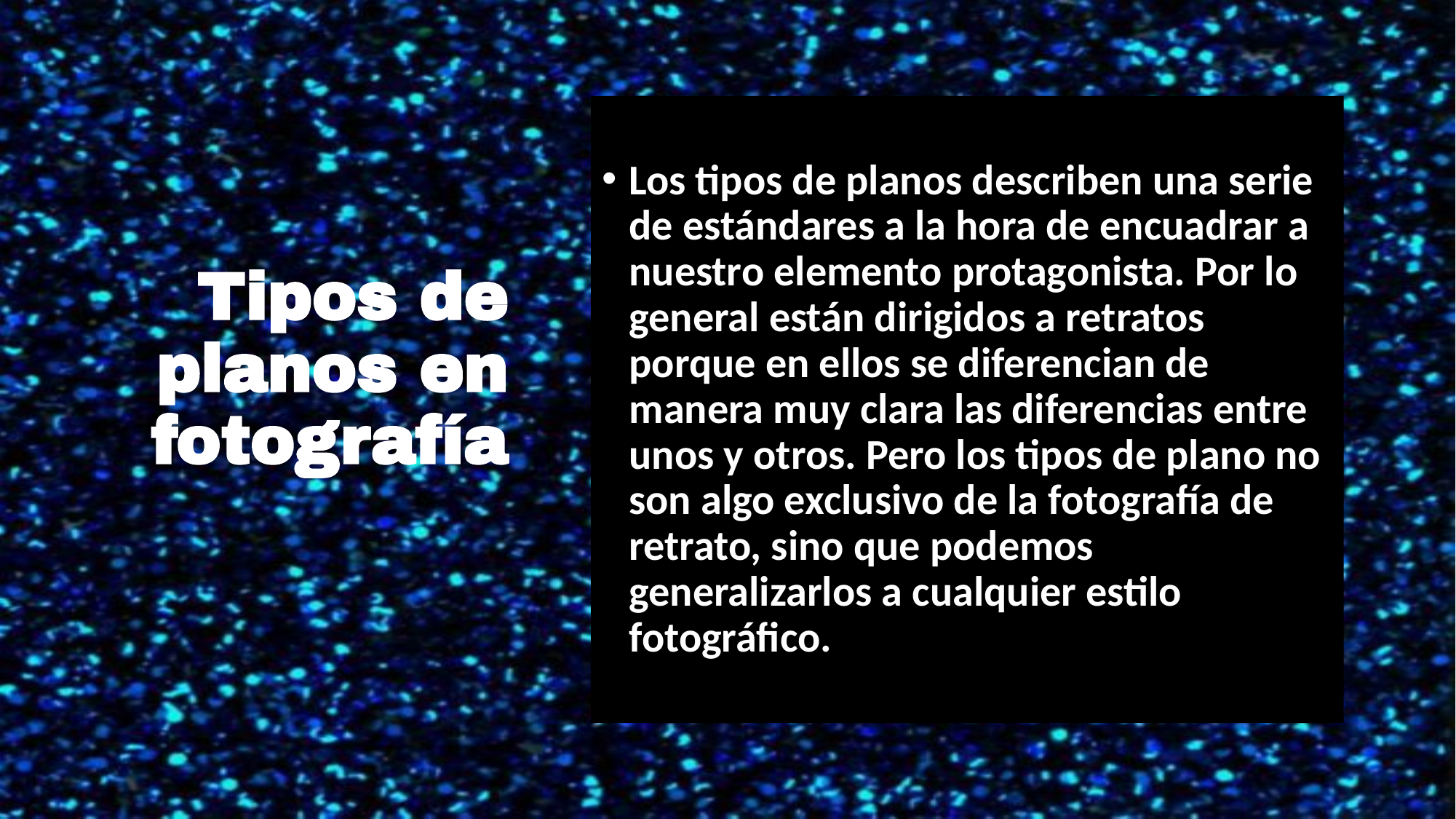

# Tipos de planos en fotografía
Los tipos de planos describen una serie de estándares a la hora de encuadrar a nuestro elemento protagonista. Por lo general están dirigidos a retratos porque en ellos se diferencian de manera muy clara las diferencias entre unos y otros. Pero los tipos de plano no son algo exclusivo de la fotografía de retrato, sino que podemos generalizarlos a cualquier estilo fotográfico.